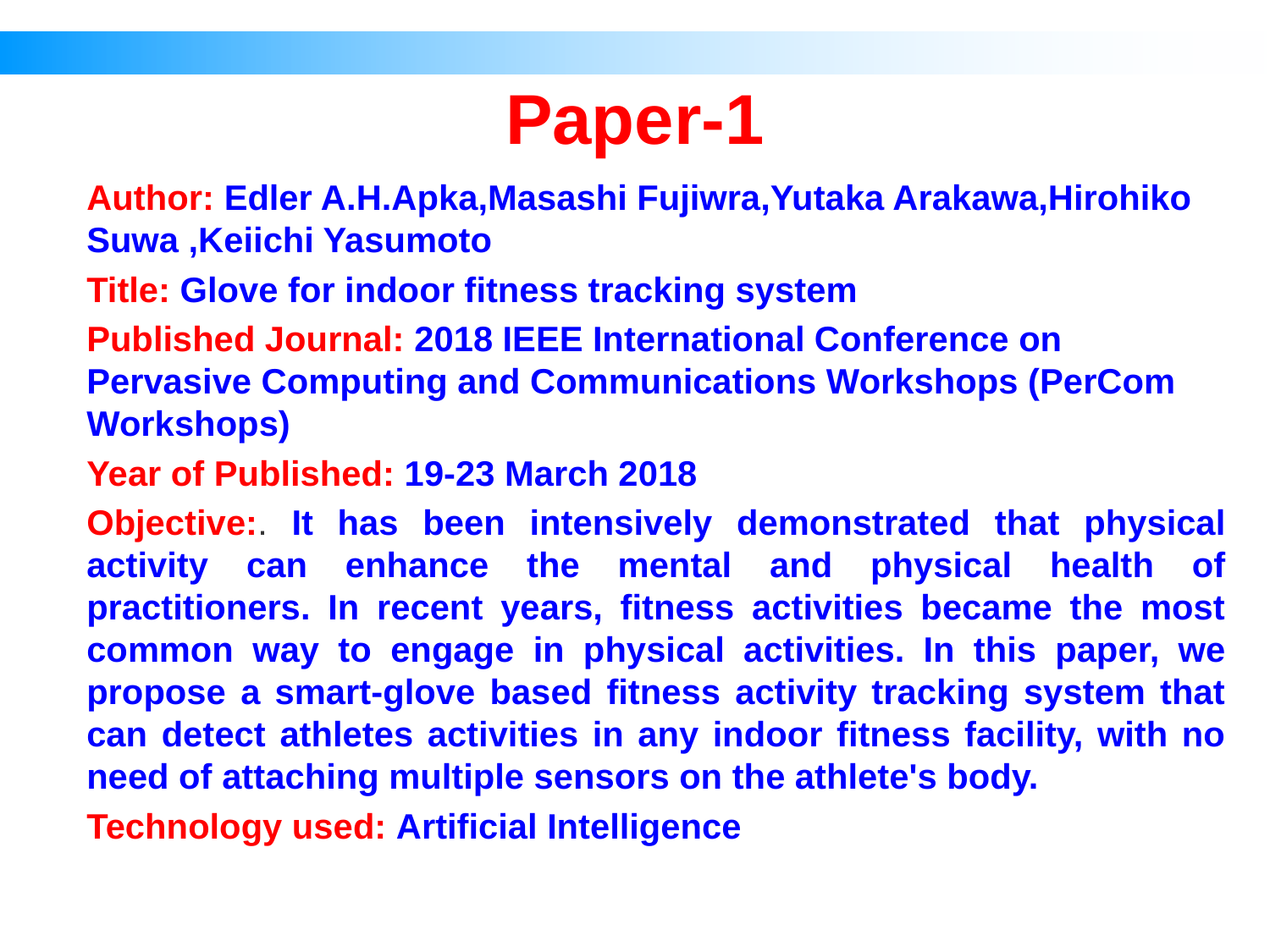

# Paper-1
Author: Edler A.H.Apka,Masashi Fujiwra,Yutaka Arakawa,Hirohiko Suwa ,Keiichi Yasumoto
Title: Glove for indoor fitness tracking system
Published Journal: 2018 IEEE International Conference on      Pervasive Computing and Communications Workshops (PerCom Workshops)
Year of Published: 19-23 March 2018
Objective:. It has been intensively demonstrated that physical activity can enhance the mental and physical health of practitioners. In recent years, fitness activities became the most common way to engage in physical activities. In this paper, we propose a smart-glove based fitness activity tracking system that can detect athletes activities in any indoor fitness facility, with no need of attaching multiple sensors on the athlete's body.
Technology used: Artificial Intelligence